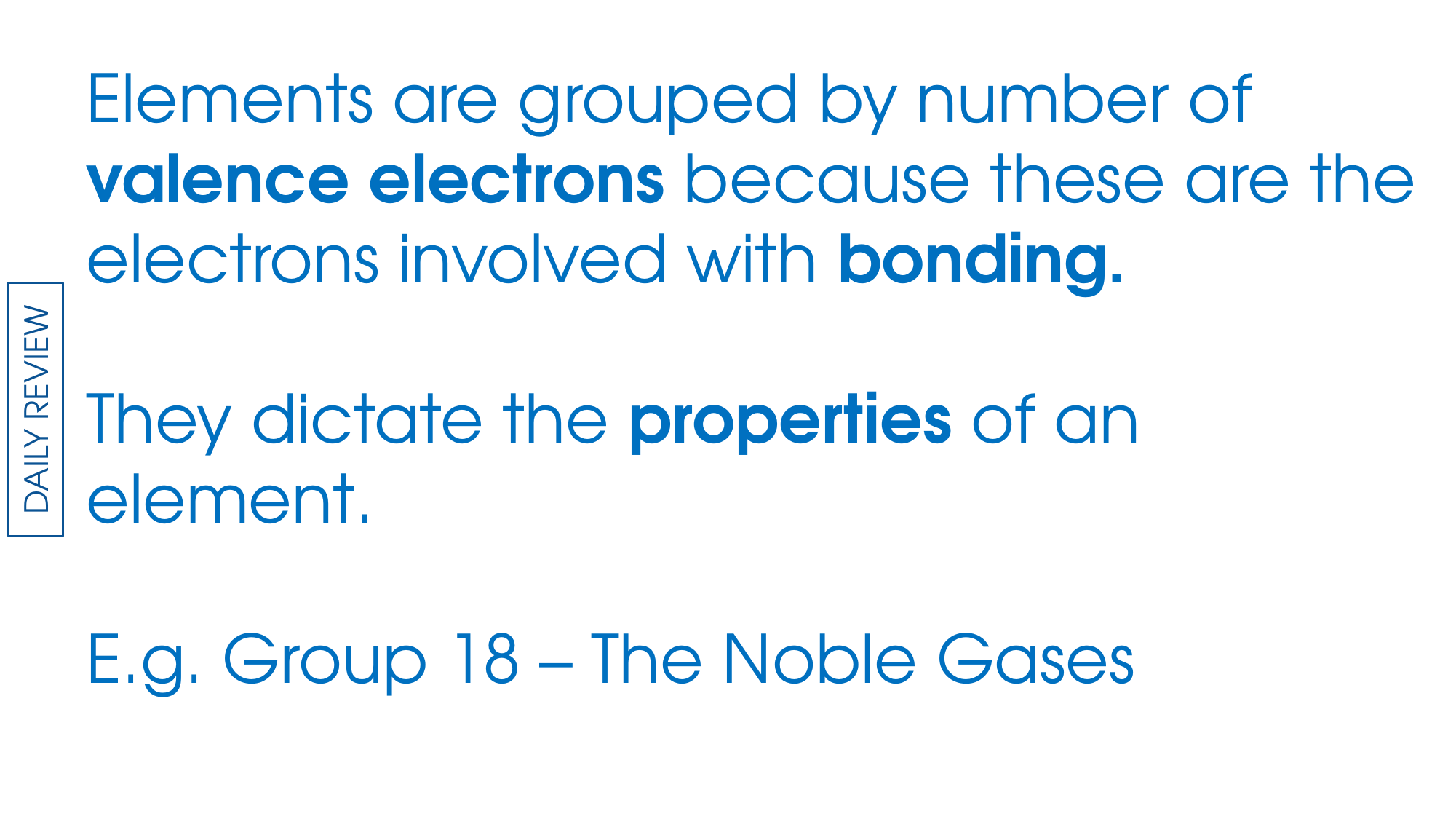

Elements are grouped by number of valence electrons because these are the electrons involved with bonding.

They dictate the properties of an element.

E.g. Group 18 – The Noble Gases